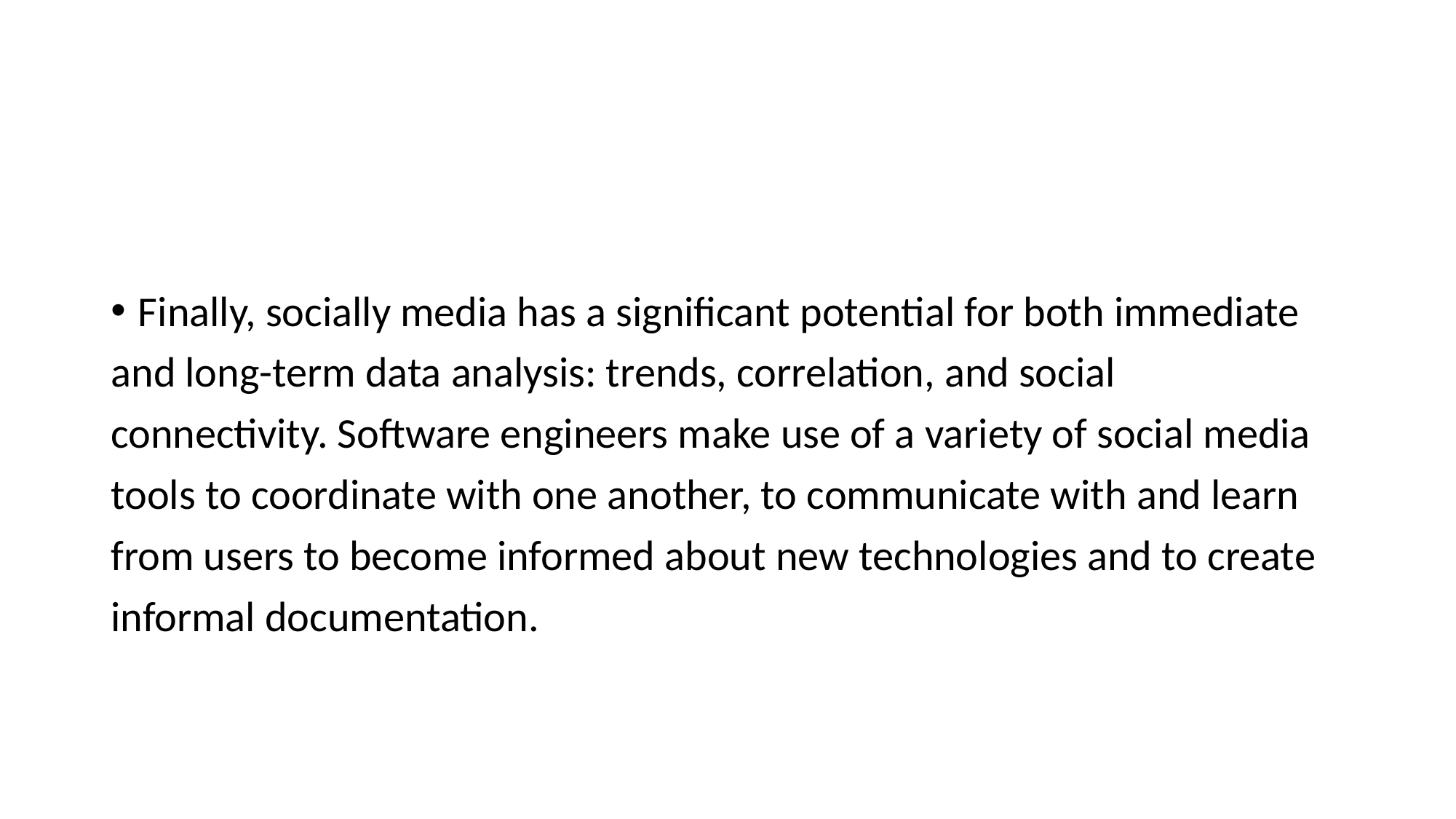

Finally, socially media has a significant potential for both immediate
and long-term data analysis: trends, correlation, and social
connectivity. Software engineers make use of a variety of social media
tools to coordinate with one another, to communicate with and learn
from users to become informed about new technologies and to create
informal documentation.